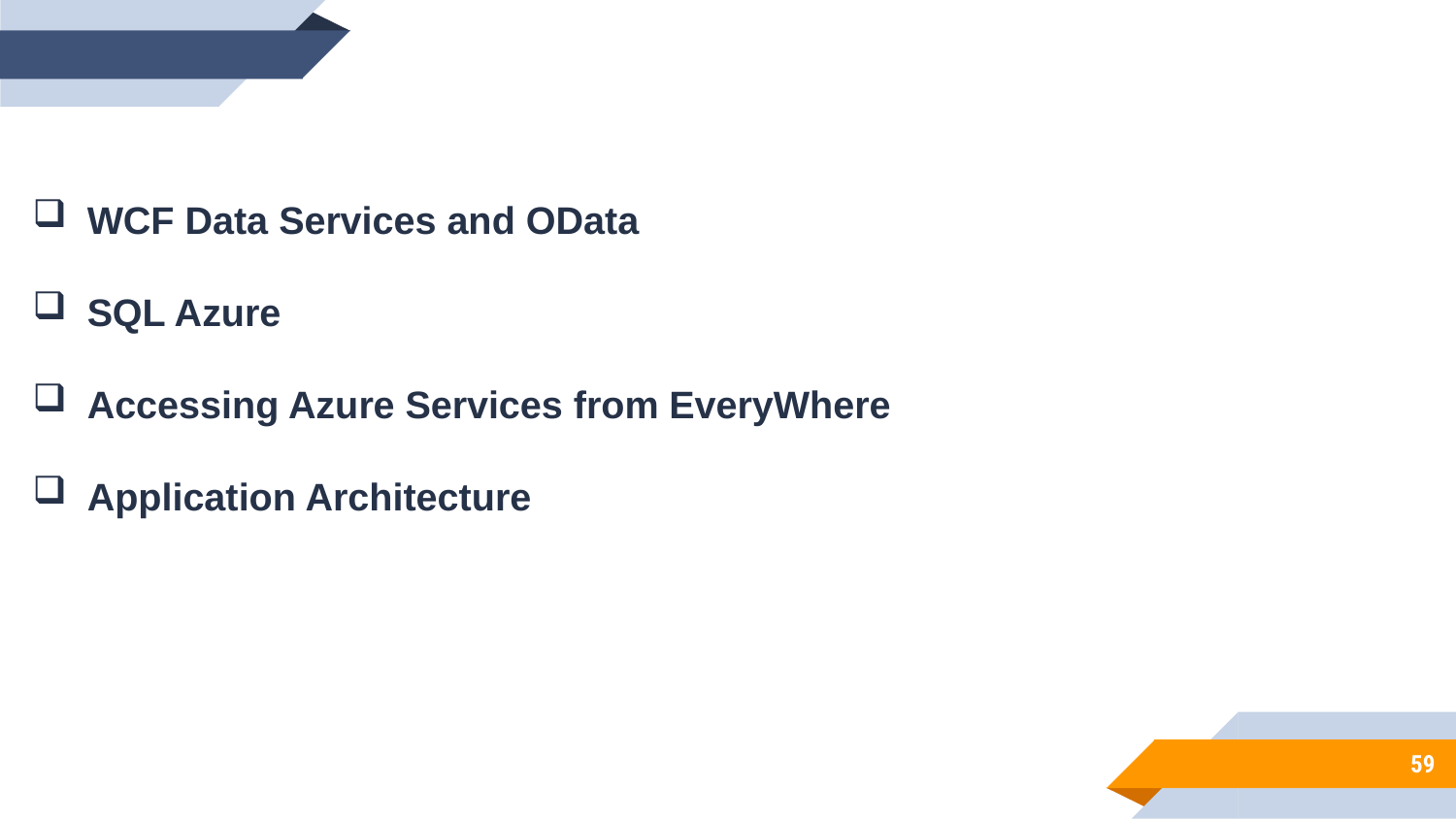

WCF Data Services and OData
SQL Azure
Accessing Azure Services from EveryWhere
Application Architecture
59